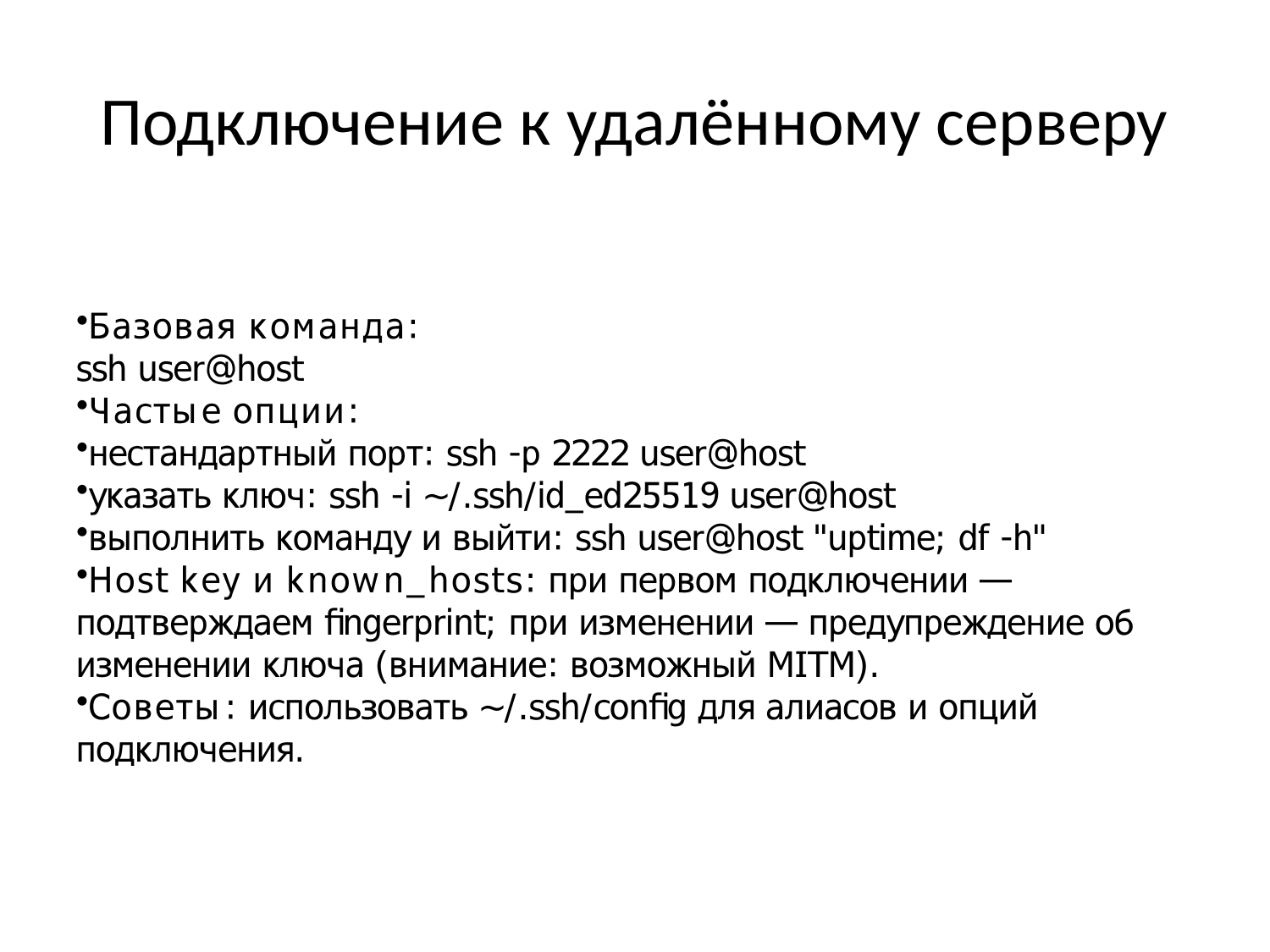

# Подключение к удалённому серверу
Базовая команда:
ssh user@host
Частые опции:
нестандартный порт: ssh -p 2222 user@host
указать ключ: ssh -i ~/.ssh/id_ed25519 user@host
выполнить команду и выйти: ssh user@host "uptime; df -h"
Host key и known_hosts: при первом подключении — подтверждаем fingerprint; при изменении — предупреждение об изменении ключа (внимание: возможный MITM).
Советы: использовать ~/.ssh/config для алиасов и опций подключения.